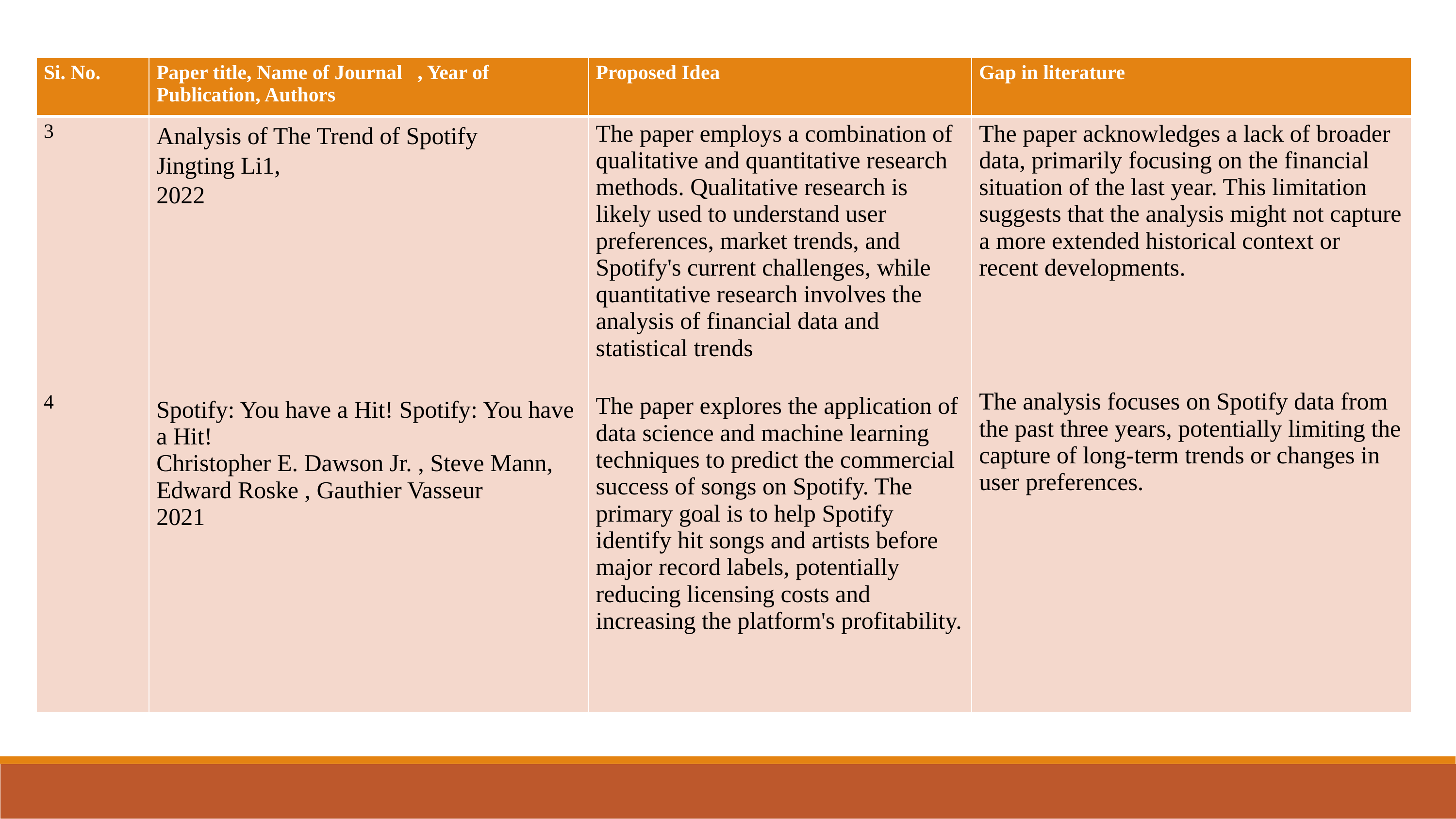

| Si. No. | Paper title, Name of Journal , Year of Publication, Authors | Proposed Idea | Gap in literature |
| --- | --- | --- | --- |
| 3 4 | Analysis of The Trend of Spotify Jingting Li1, 2022 Spotify: You have a Hit! Spotify: You have a Hit! Christopher E. Dawson Jr. , Steve Mann, Edward Roske , Gauthier Vasseur 2021 | The paper employs a combination of qualitative and quantitative research methods. Qualitative research is likely used to understand user preferences, market trends, and Spotify's current challenges, while quantitative research involves the analysis of financial data and statistical trends The paper explores the application of data science and machine learning techniques to predict the commercial success of songs on Spotify. The primary goal is to help Spotify identify hit songs and artists before major record labels, potentially reducing licensing costs and increasing the platform's profitability. | The paper acknowledges a lack of broader data, primarily focusing on the financial situation of the last year. This limitation suggests that the analysis might not capture a more extended historical context or recent developments. The analysis focuses on Spotify data from the past three years, potentially limiting the capture of long-term trends or changes in user preferences. |